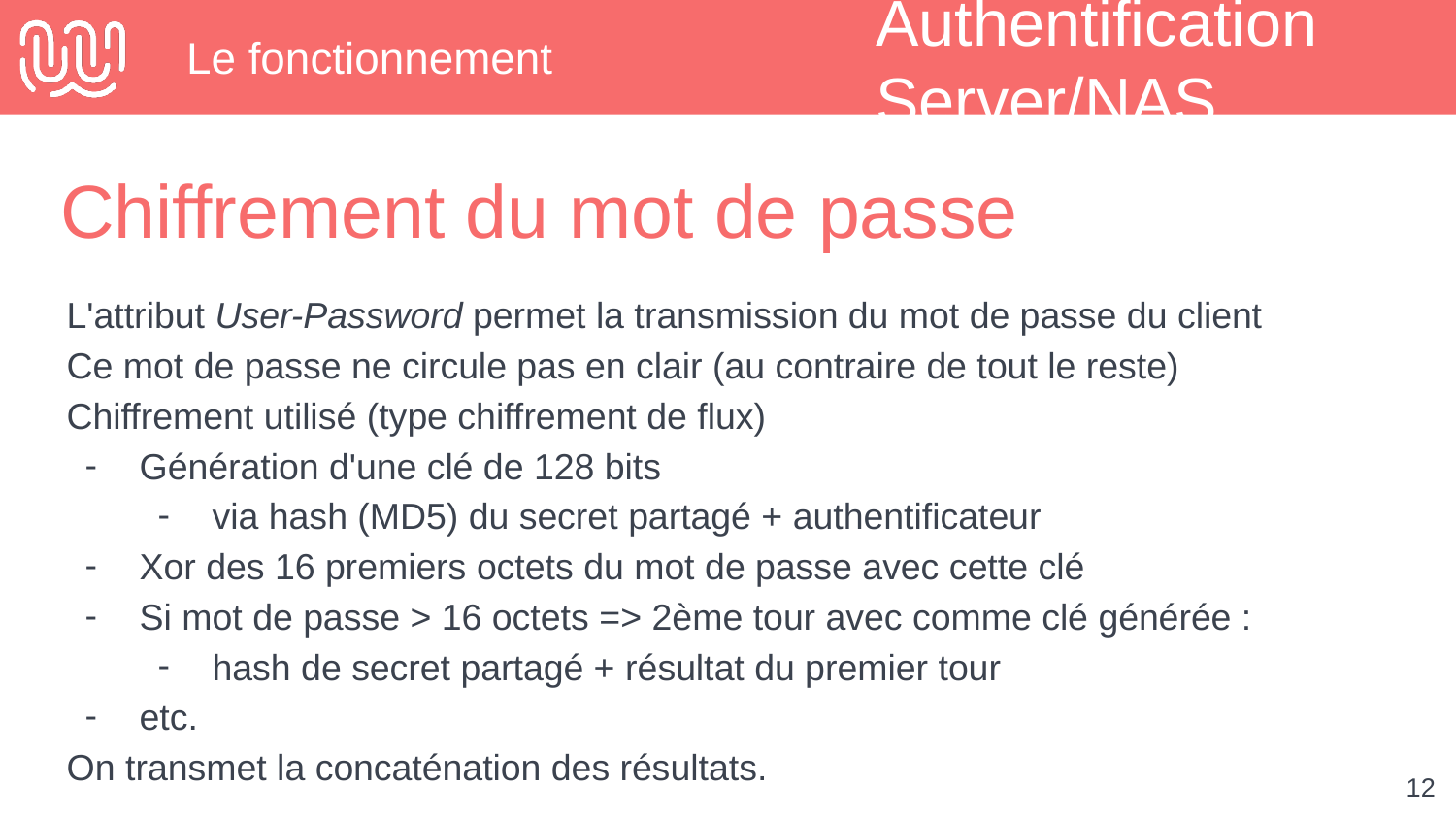

# Le fonctionnement
Authentification Server/NAS
Chiffrement du mot de passe
L'attribut User-Password permet la transmission du mot de passe du client
Ce mot de passe ne circule pas en clair (au contraire de tout le reste)
Chiffrement utilisé (type chiffrement de flux)
Génération d'une clé de 128 bits
via hash (MD5) du secret partagé + authentificateur
Xor des 16 premiers octets du mot de passe avec cette clé
Si mot de passe > 16 octets => 2ème tour avec comme clé générée :
hash de secret partagé + résultat du premier tour
etc.
On transmet la concaténation des résultats.
12